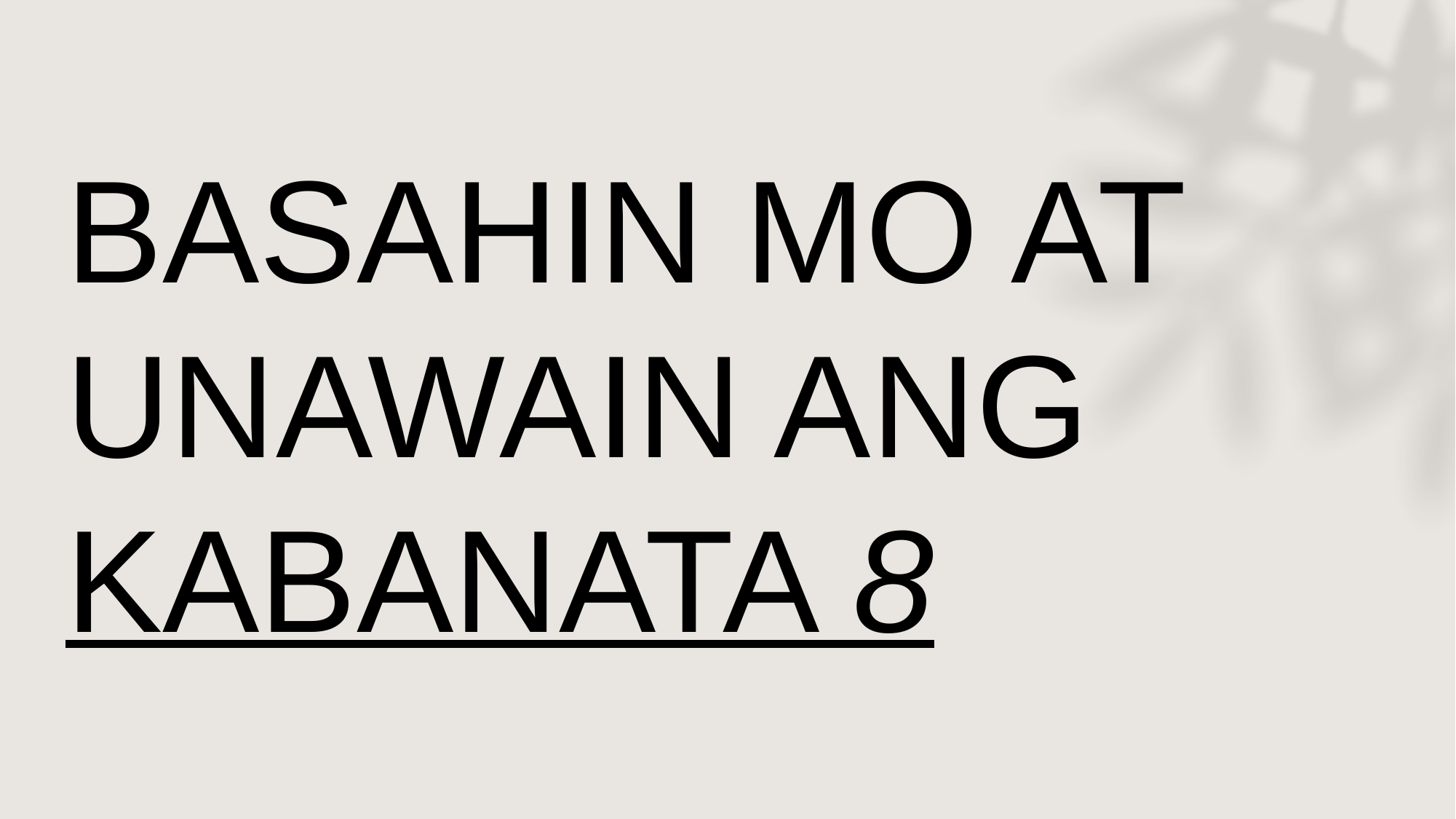

# BASAHIN MO AT UNAWAIN ANG KABANATA 8